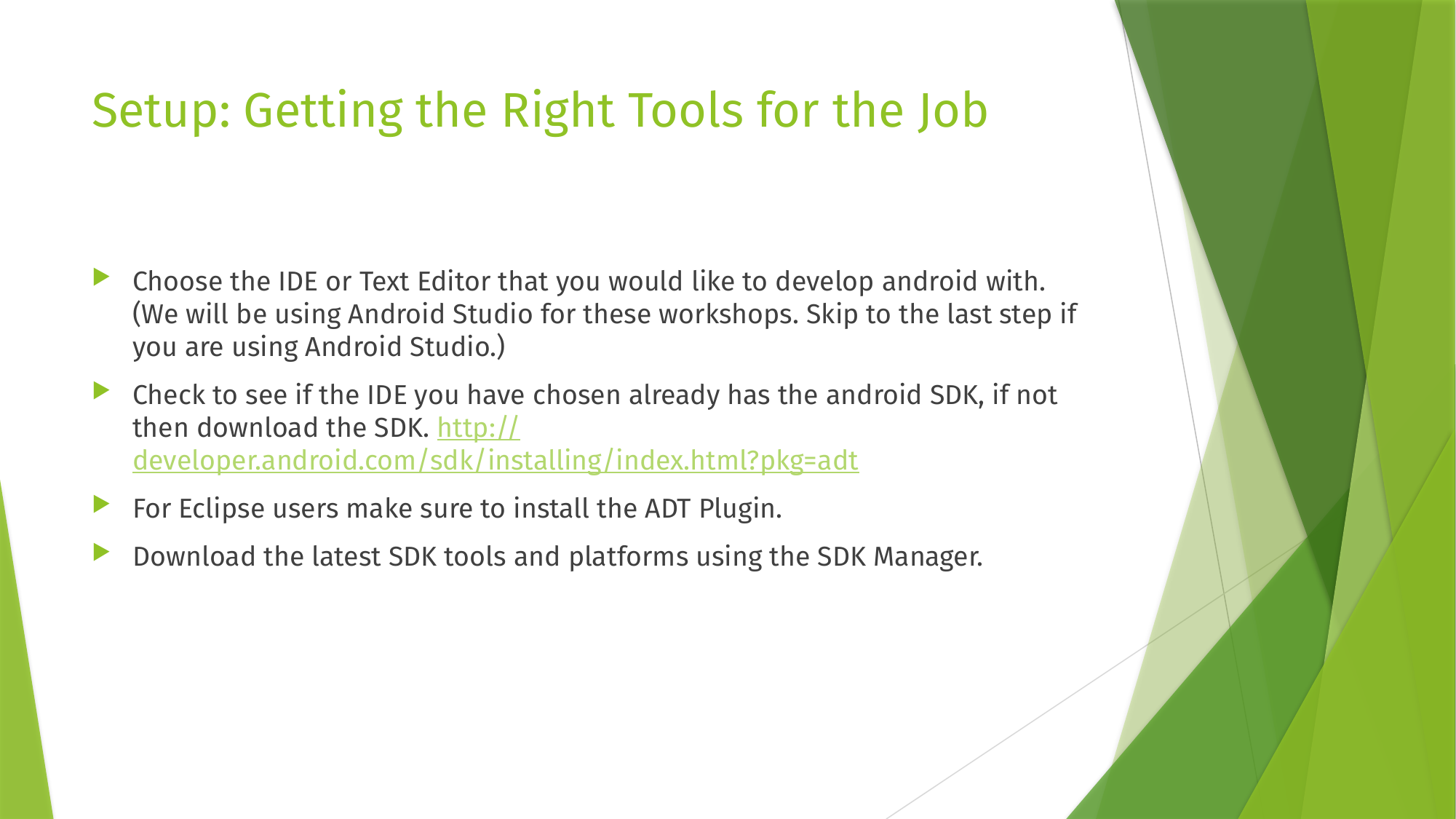

# Setup: Getting the Right Tools for the Job
Choose the IDE or Text Editor that you would like to develop android with. (We will be using Android Studio for these workshops. Skip to the last step if you are using Android Studio.)
Check to see if the IDE you have chosen already has the android SDK, if not then download the SDK. http://developer.android.com/sdk/installing/index.html?pkg=adt
For Eclipse users make sure to install the ADT Plugin.
Download the latest SDK tools and platforms using the SDK Manager.